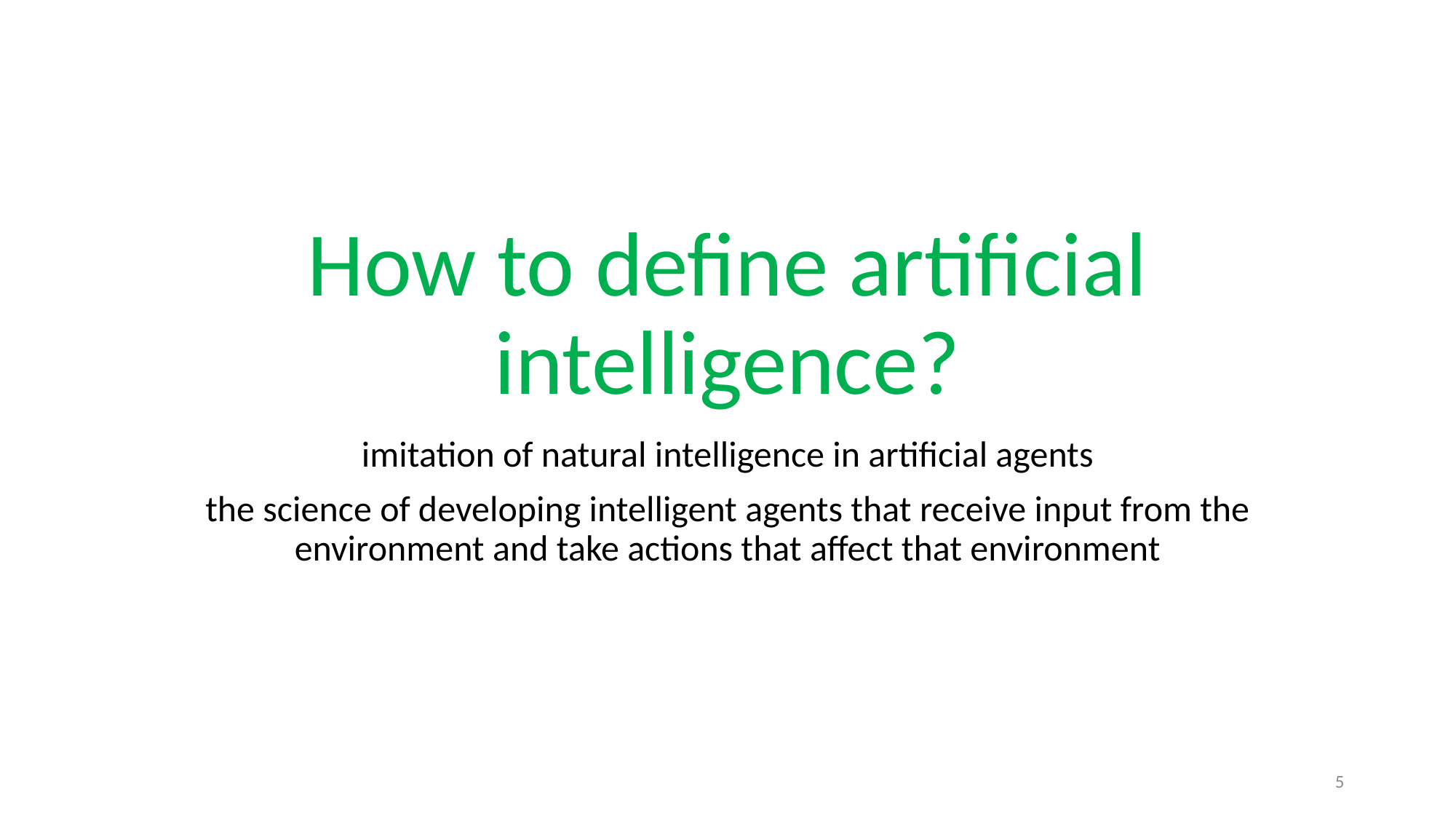

# How to define artificial intelligence?
imitation of natural intelligence in artificial agents
the science of developing intelligent agents that receive input from the environment and take actions that affect that environment
5